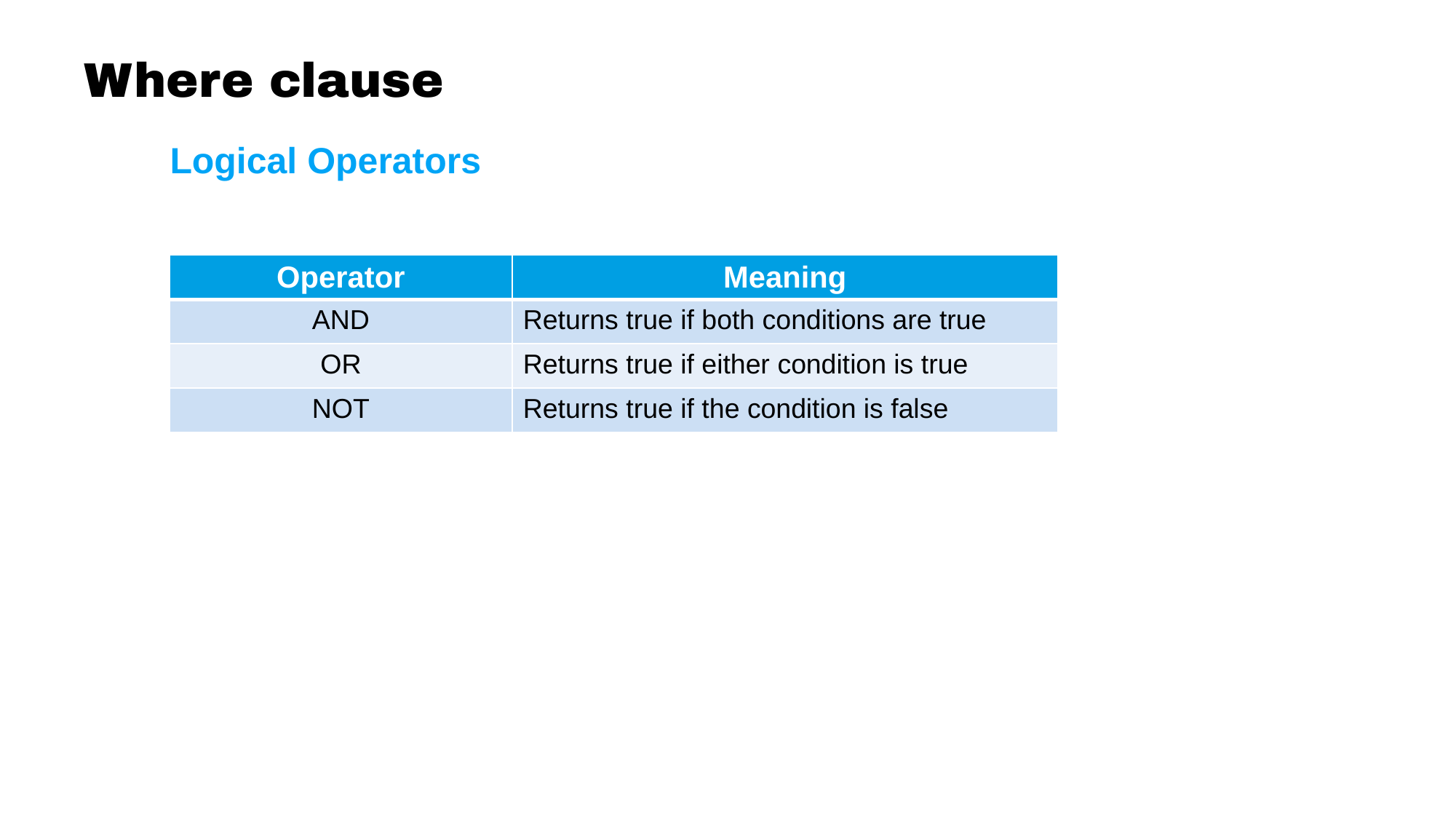

# Where clause
Logical Operators
| Operator | Meaning |
| --- | --- |
| AND | Returns true if both conditions are true |
| OR | Returns true if either condition is true |
| NOT | Returns true if the condition is false |